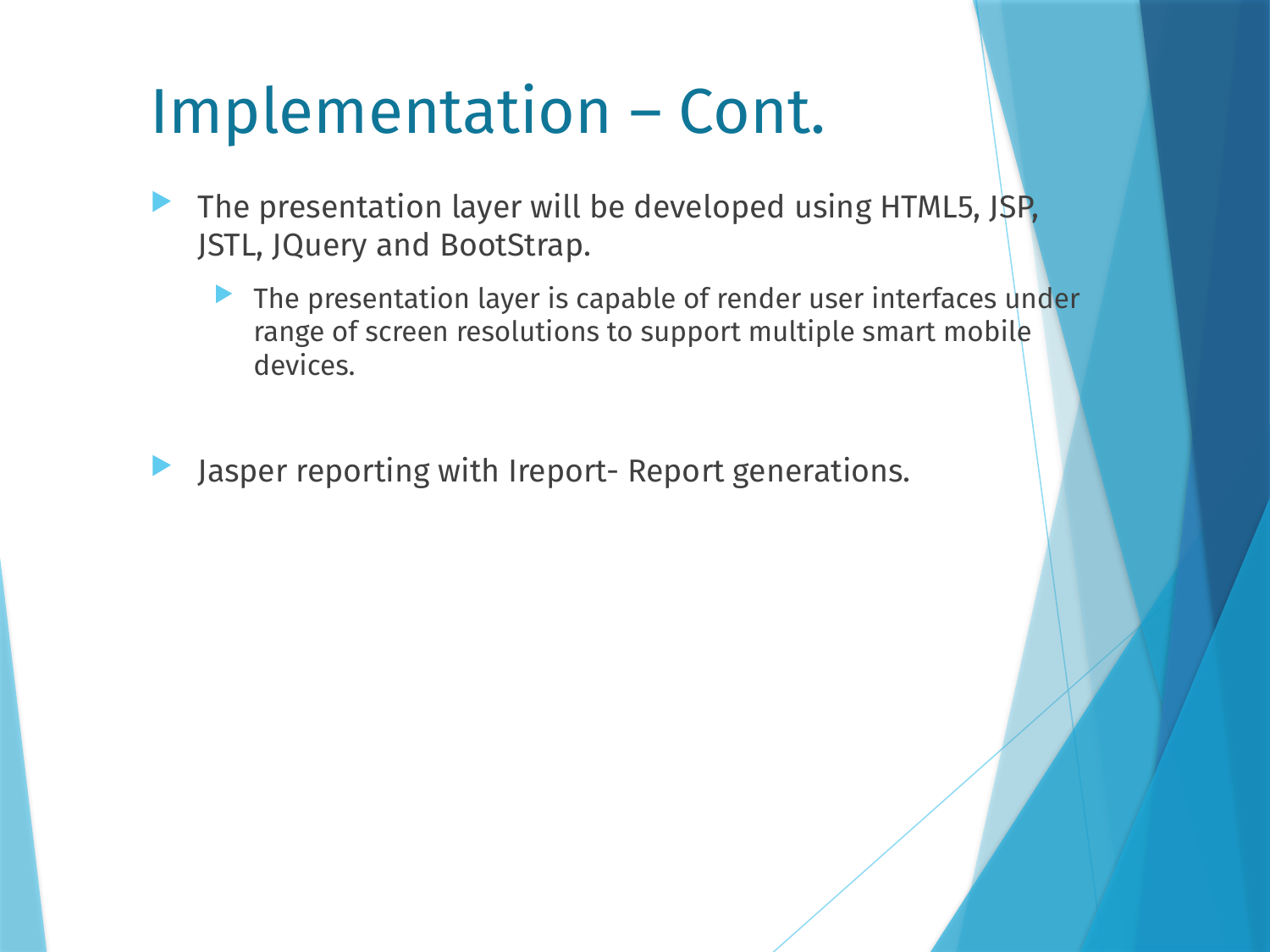

# Implementation – Cont.
The presentation layer will be developed using HTML5, JSP, JSTL, JQuery and BootStrap.
The presentation layer is capable of render user interfaces under range of screen resolutions to support multiple smart mobile devices.

Jasper reporting with Ireport- Report generations.